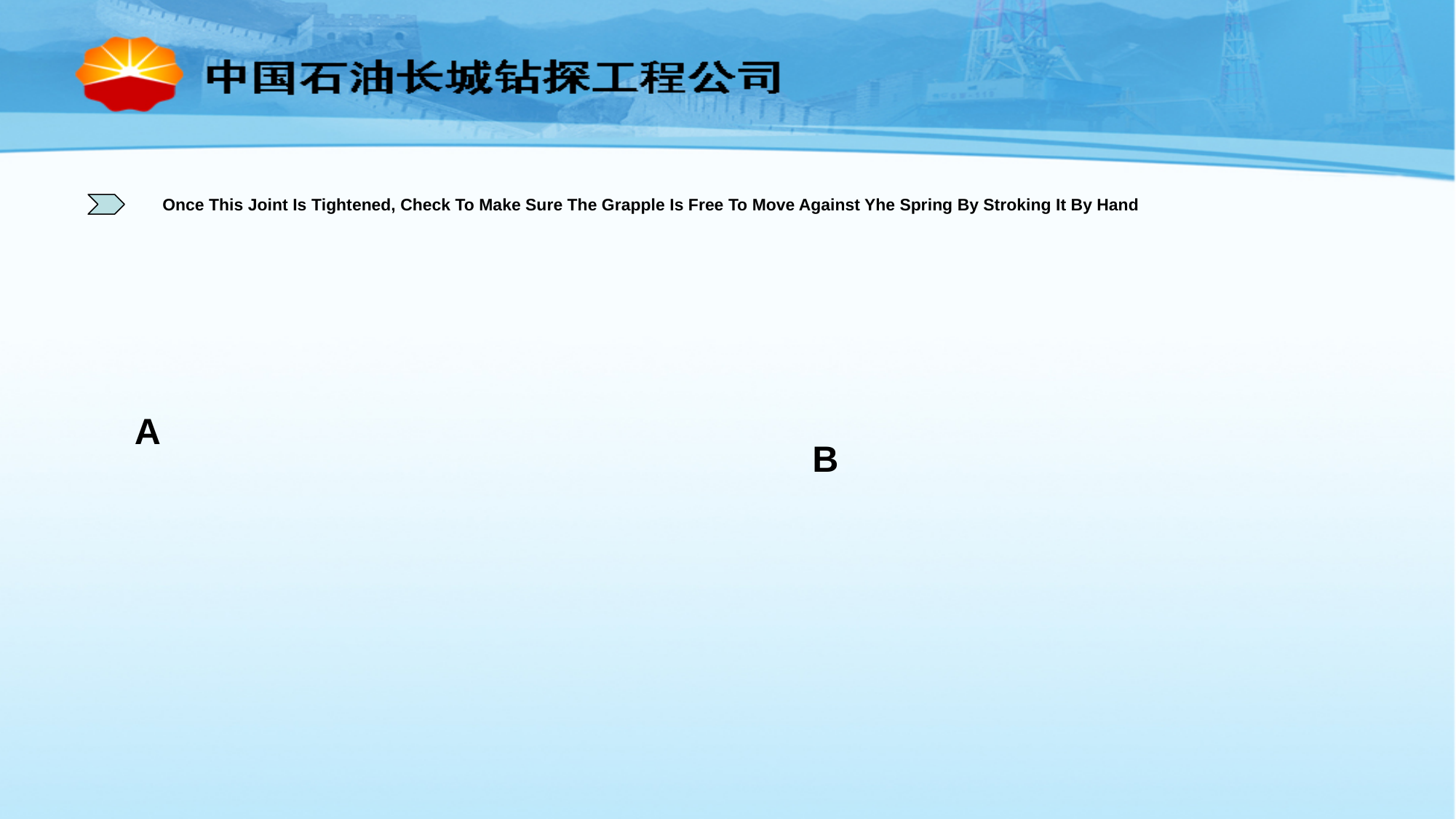

Once This Joint Is Tightened, Check To Make Sure The Grapple Is Free To Move Against Yhe Spring By Stroking It By Hand

A
B